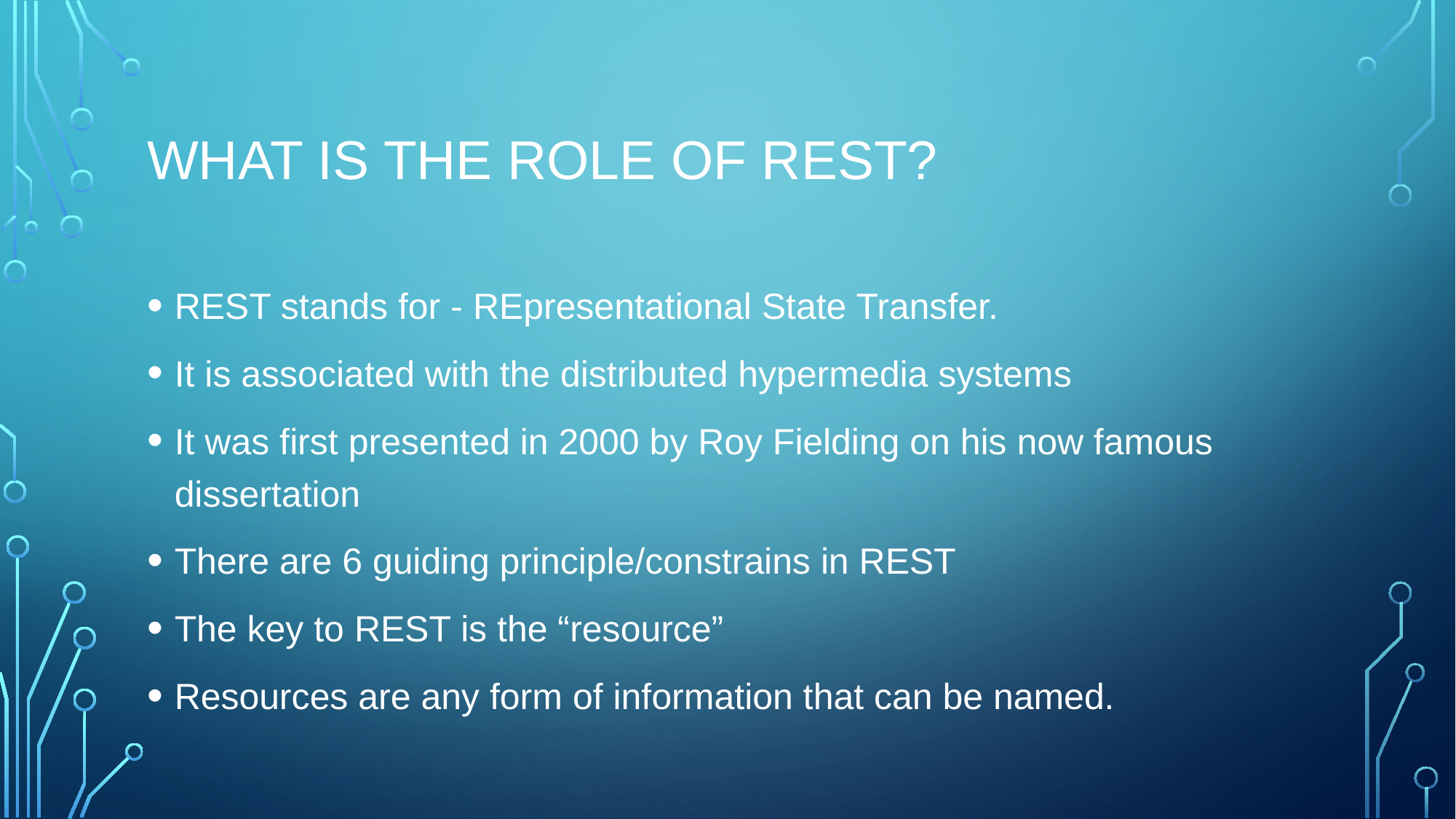

# What is the role of rest?
REST stands for - REpresentational State Transfer.
It is associated with the distributed hypermedia systems
It was first presented in 2000 by Roy Fielding on his now famous dissertation
There are 6 guiding principle/constrains in REST
The key to REST is the “resource”
Resources are any form of information that can be named.